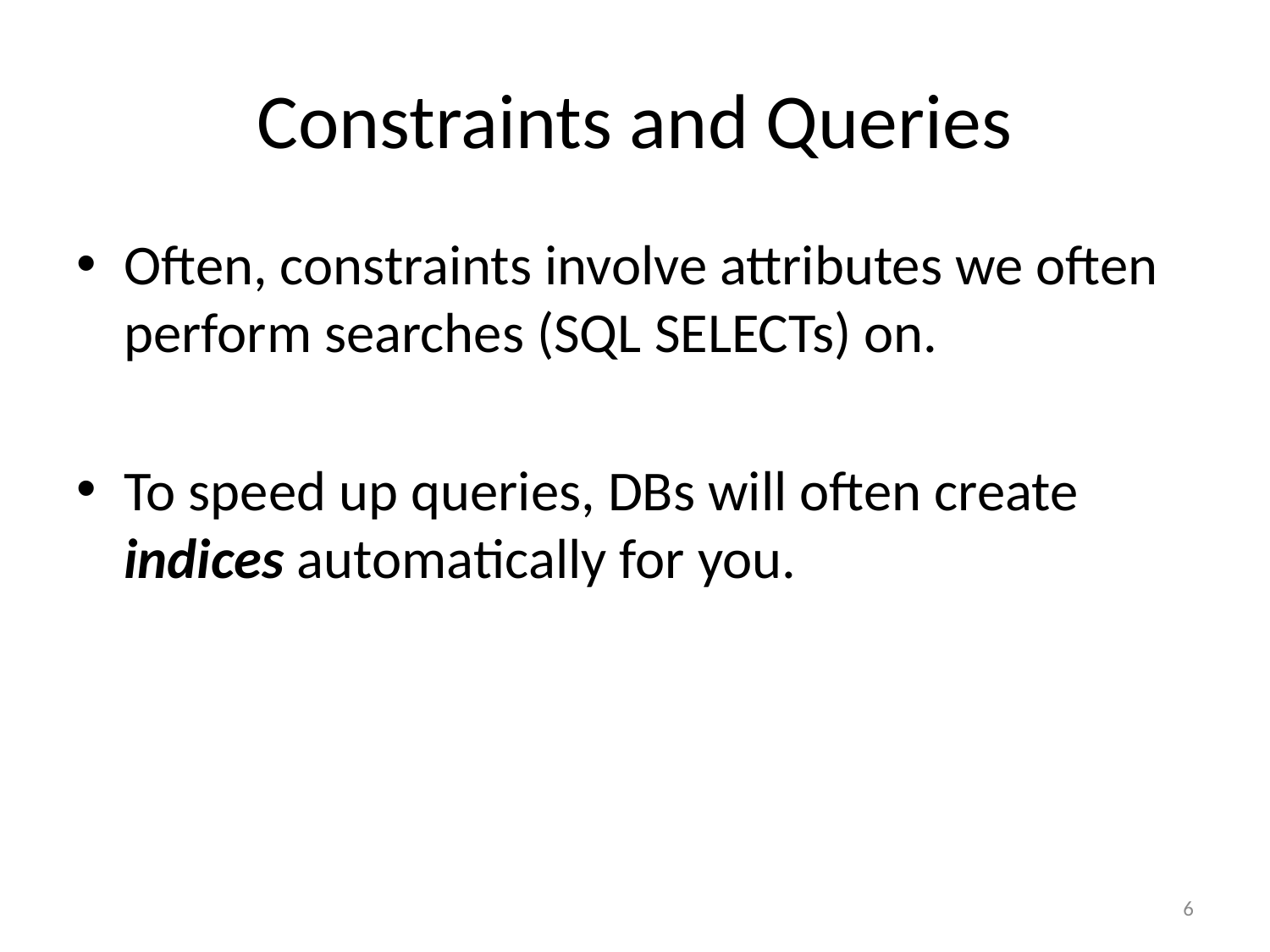

# Constraints and Queries
Often, constraints involve attributes we often perform searches (SQL SELECTs) on.

To speed up queries, DBs will often create indices automatically for you.
6